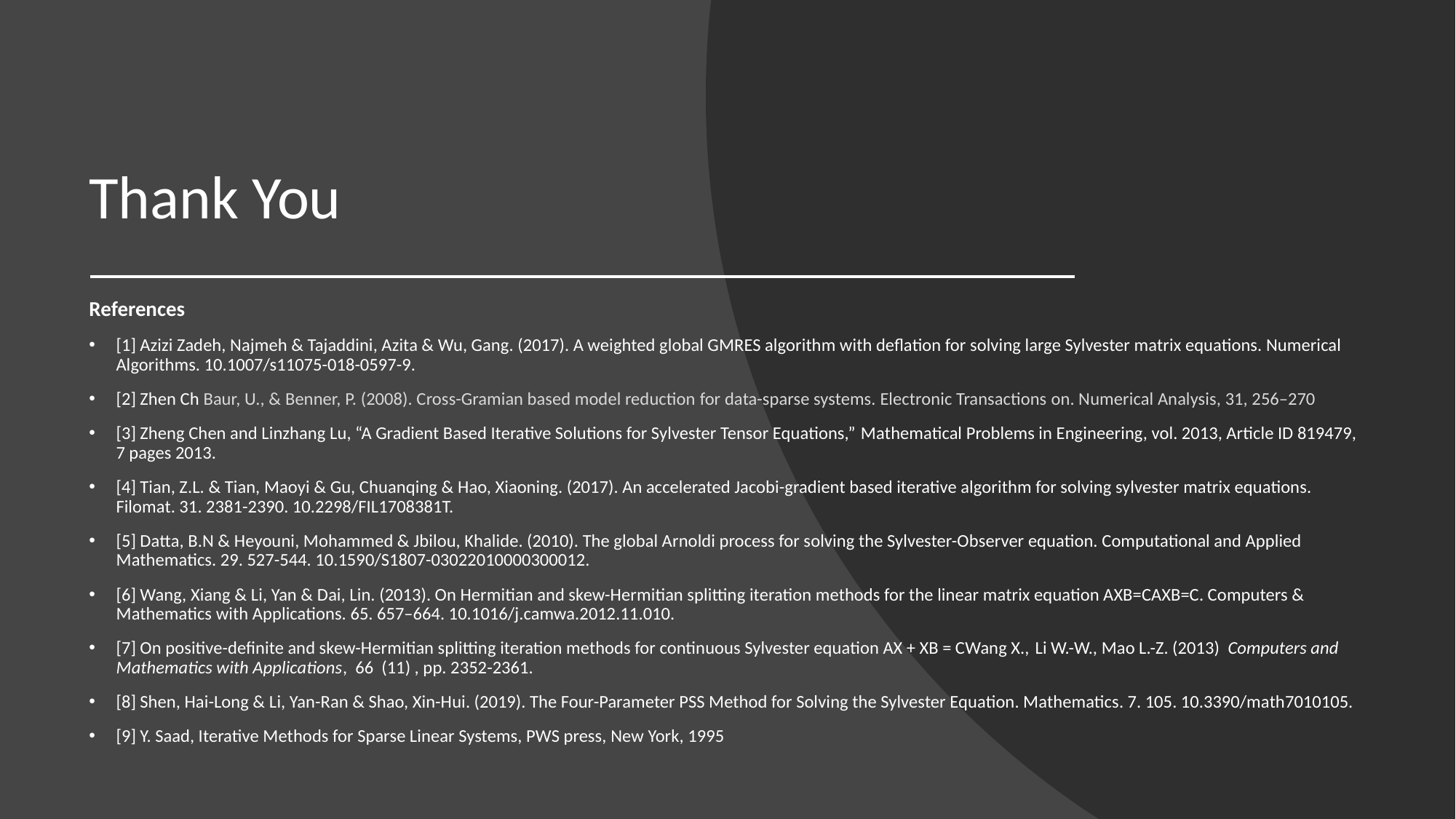

# Thank You
References
[1] Azizi Zadeh, Najmeh & Tajaddini, Azita & Wu, Gang. (2017). A weighted global GMRES algorithm with deflation for solving large Sylvester matrix equations. Numerical Algorithms. 10.1007/s11075-018-0597-9.
[2] Zhen Ch Baur, U., & Benner, P. (2008). Cross-Gramian based model reduction for data-sparse systems. Electronic Transactions on. Numerical Analysis, 31, 256–270
[3] Zheng Chen and Linzhang Lu, “A Gradient Based Iterative Solutions for Sylvester Tensor Equations,” Mathematical Problems in Engineering, vol. 2013, Article ID 819479, 7 pages 2013.
[4] Tian, Z.L. & Tian, Maoyi & Gu, Chuanqing & Hao, Xiaoning. (2017). An accelerated Jacobi-gradient based iterative algorithm for solving sylvester matrix equations. Filomat. 31. 2381-2390. 10.2298/FIL1708381T.
[5] Datta, B.N & Heyouni, Mohammed & Jbilou, Khalide. (2010). The global Arnoldi process for solving the Sylvester-Observer equation. Computational and Applied Mathematics. 29. 527-544. 10.1590/S1807-03022010000300012.
[6] Wang, Xiang & Li, Yan & Dai, Lin. (2013). On Hermitian and skew-Hermitian splitting iteration methods for the linear matrix equation AXB=CAXB=C. Computers & Mathematics with Applications. 65. 657–664. 10.1016/j.camwa.2012.11.010.
[7] On positive-definite and skew-Hermitian splitting iteration methods for continuous Sylvester equation AX + XB = CWang X., Li W.-W., Mao L.-Z. (2013)  Computers and Mathematics with Applications,  66  (11) , pp. 2352-2361.
[8] Shen, Hai-Long & Li, Yan-Ran & Shao, Xin-Hui. (2019). The Four-Parameter PSS Method for Solving the Sylvester Equation. Mathematics. 7. 105. 10.3390/math7010105.
[9] Y. Saad, Iterative Methods for Sparse Linear Systems, PWS press, New York, 1995